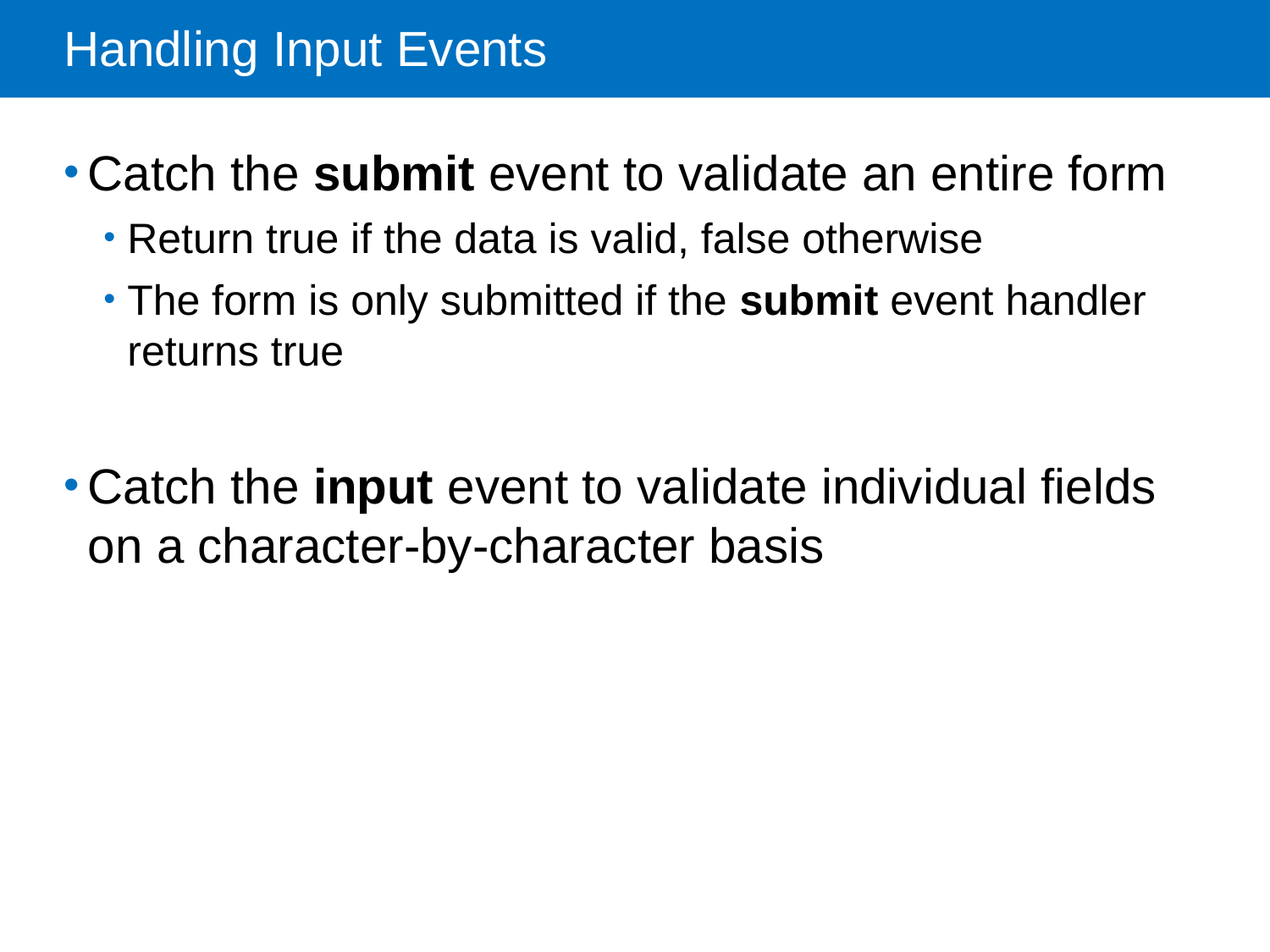

# Handling Input Events
Catch the submit event to validate an entire form
Return true if the data is valid, false otherwise
The form is only submitted if the submit event handler returns true

Catch the input event to validate individual fields on a character-by-character basis